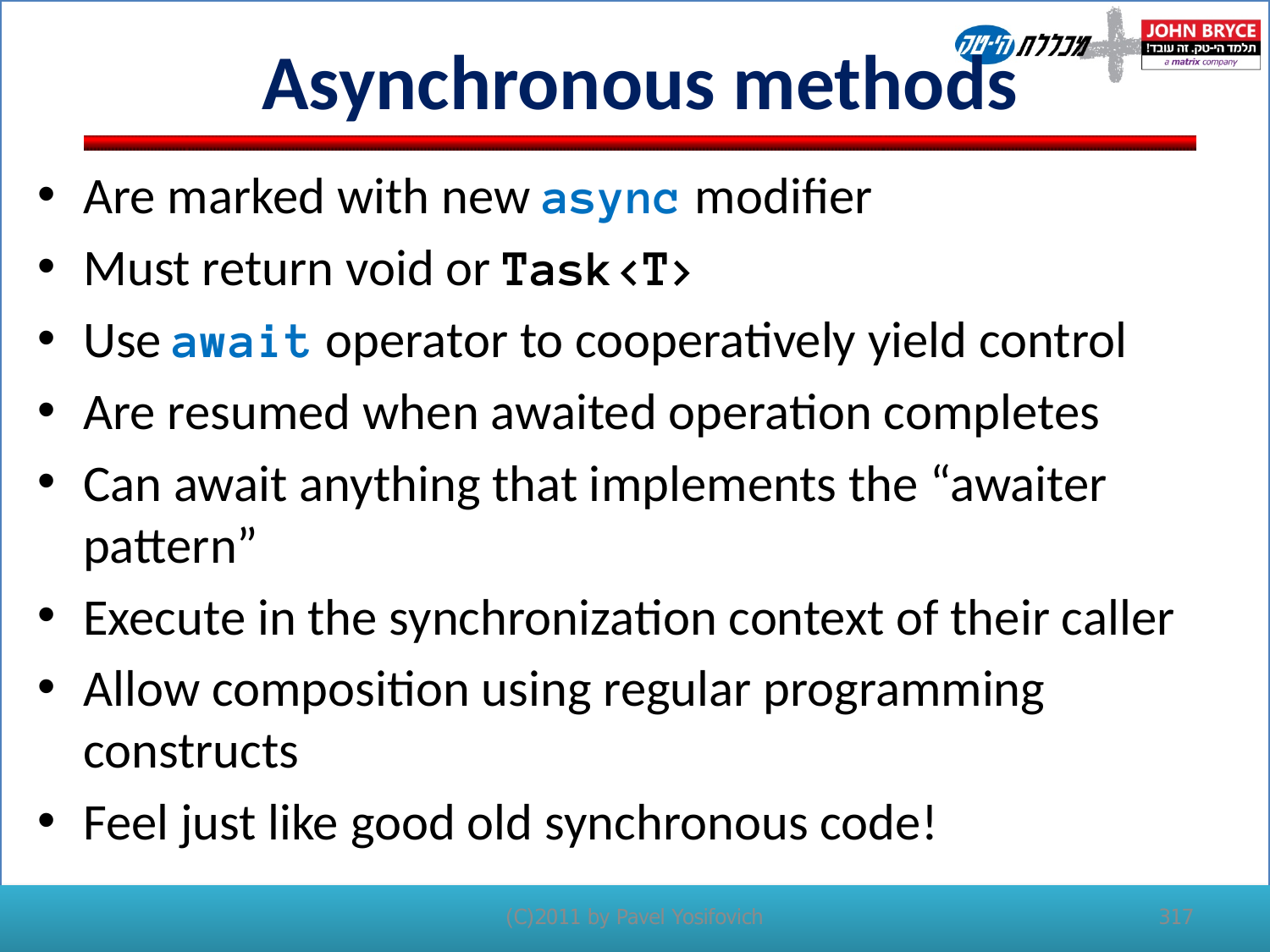

# Asynchronous methods
Are marked with new async modifier
Must return void or Task<T>
Use await operator to cooperatively yield control
Are resumed when awaited operation completes
Can await anything that implements the “awaiter pattern”
Execute in the synchronization context of their caller
Allow composition using regular programming constructs
Feel just like good old synchronous code!
(C)2011 by Pavel Yosifovich
317